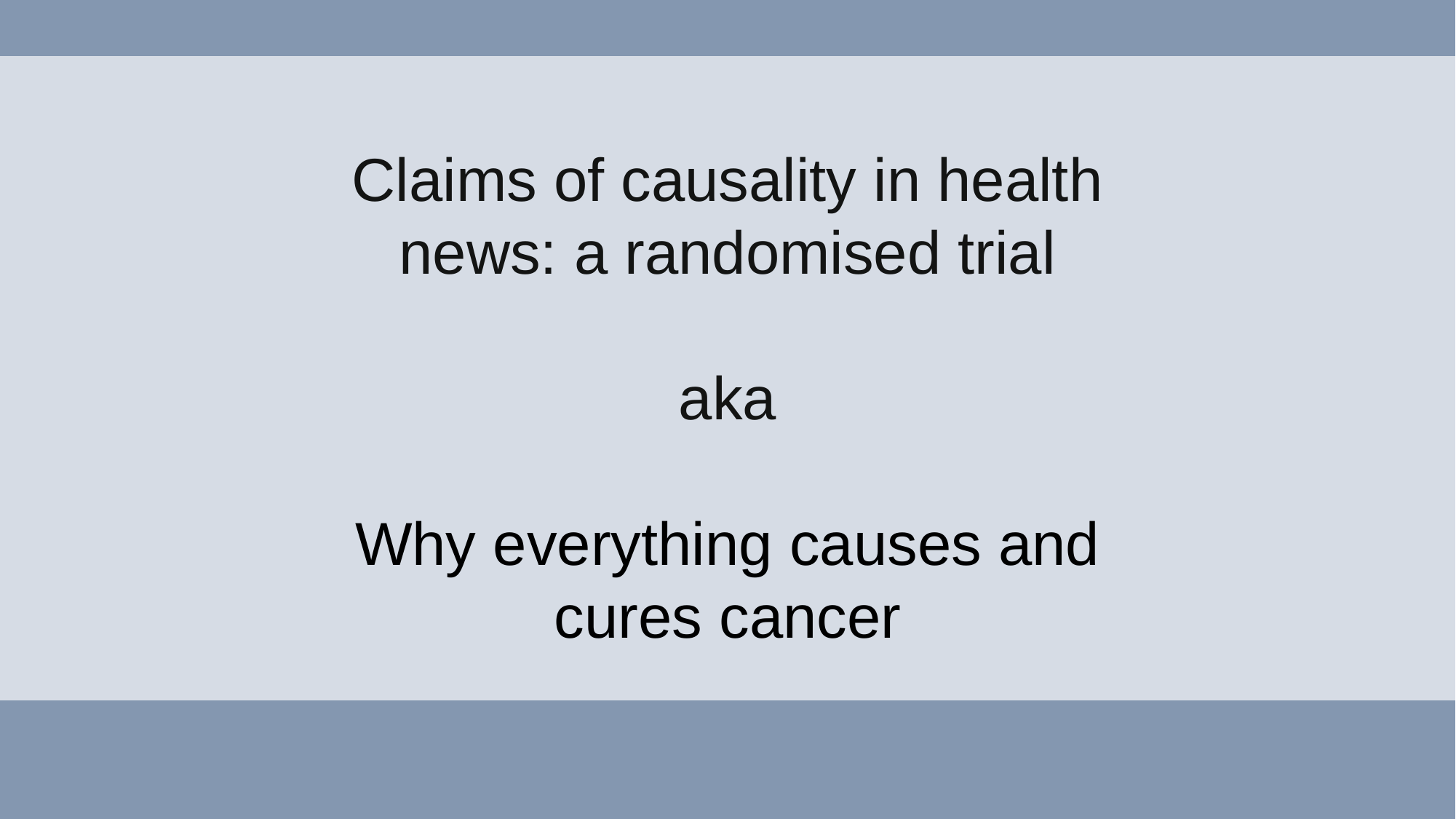

Claims of causality in health news: a randomised trial

aka

Why everything causes and cures cancer